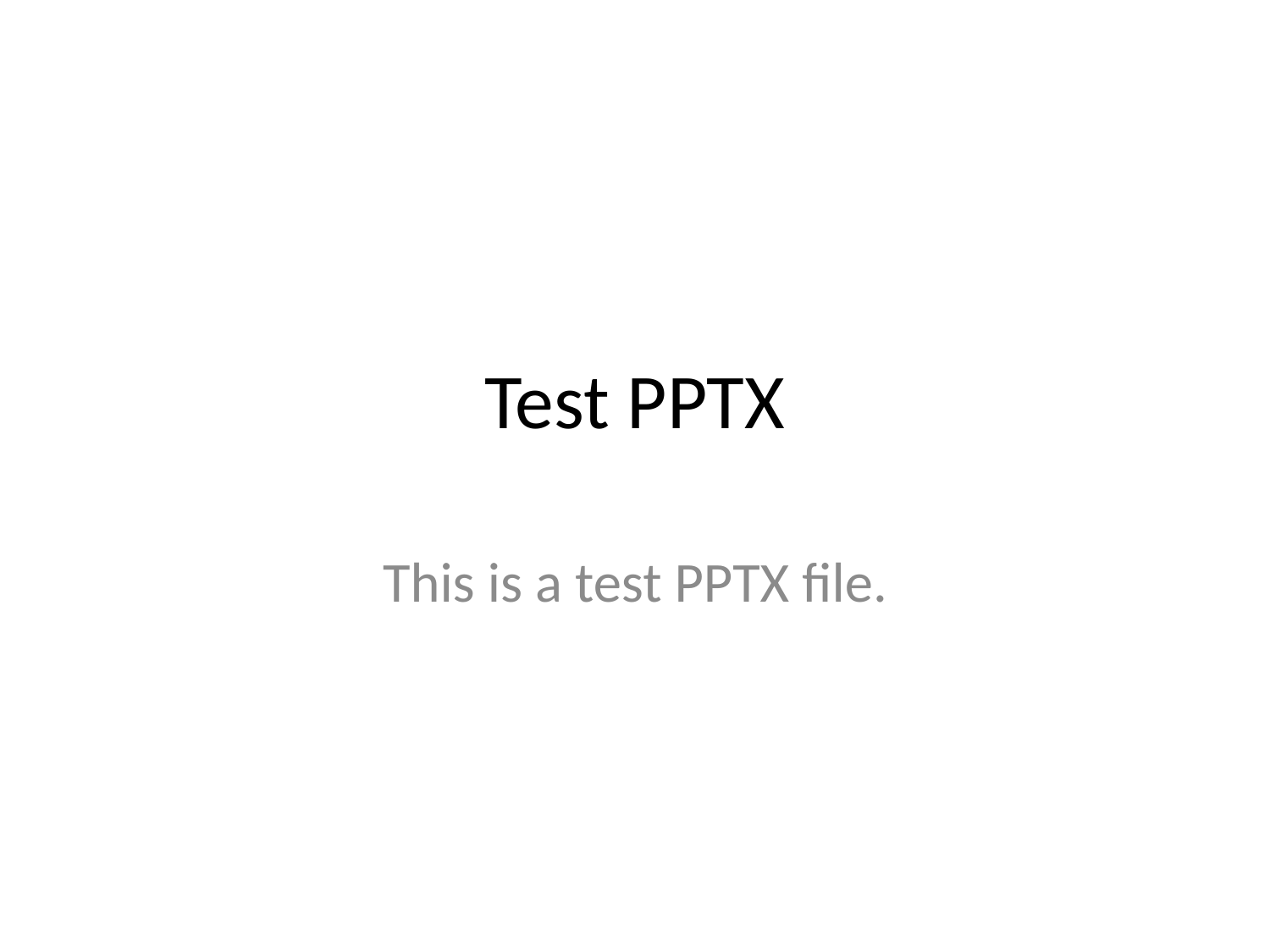

# Test PPTX
This is a test PPTX file.